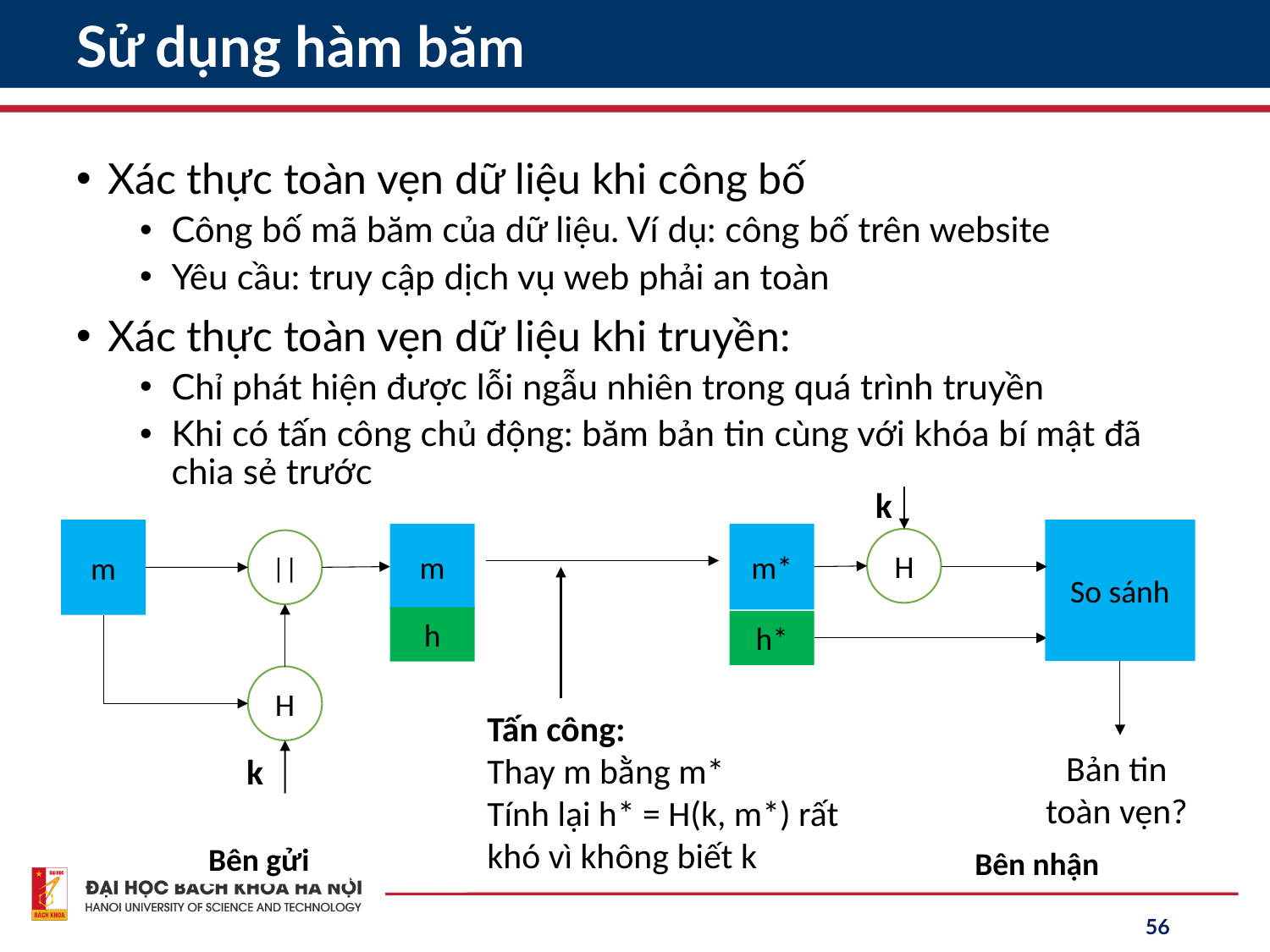

# Sử dụng hàm băm
Xác thực toàn vẹn dữ liệu khi công bố
Công bố mã băm của dữ liệu. Ví dụ: công bố trên website
Yêu cầu: truy cập dịch vụ web phải an toàn
Xác thực toàn vẹn dữ liệu khi truyền:
Chỉ phát hiện được lỗi ngẫu nhiên trong quá trình truyền
Khi có tấn công chủ động: băm bản tin cùng với khóa bí mật đã chia sẻ trước

k
m
So sánh
m
m*
H
||
h
h*
H
Tấn công:
Thay m bằng m*
Tính lại h* = H(k, m*) rất khó vì không biết k

Bản tin toàn vẹn?
k
Bên gửi
Bên nhận
56